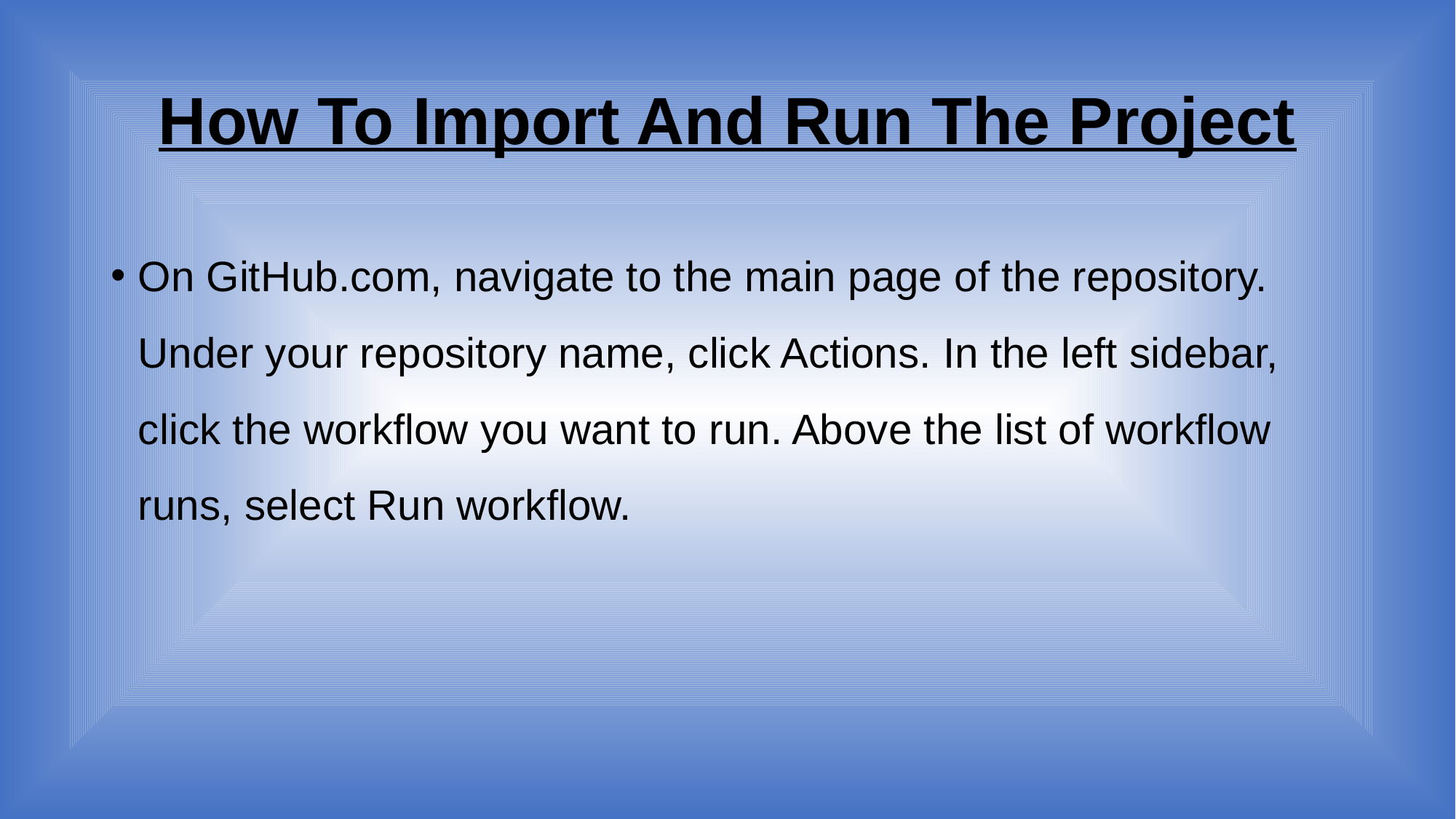

# How To Import And Run The Project
On GitHub.com, navigate to the main page of the repository. Under your repository name, click Actions. In the left sidebar, click the workflow you want to run. Above the list of workflow runs, select Run workflow.